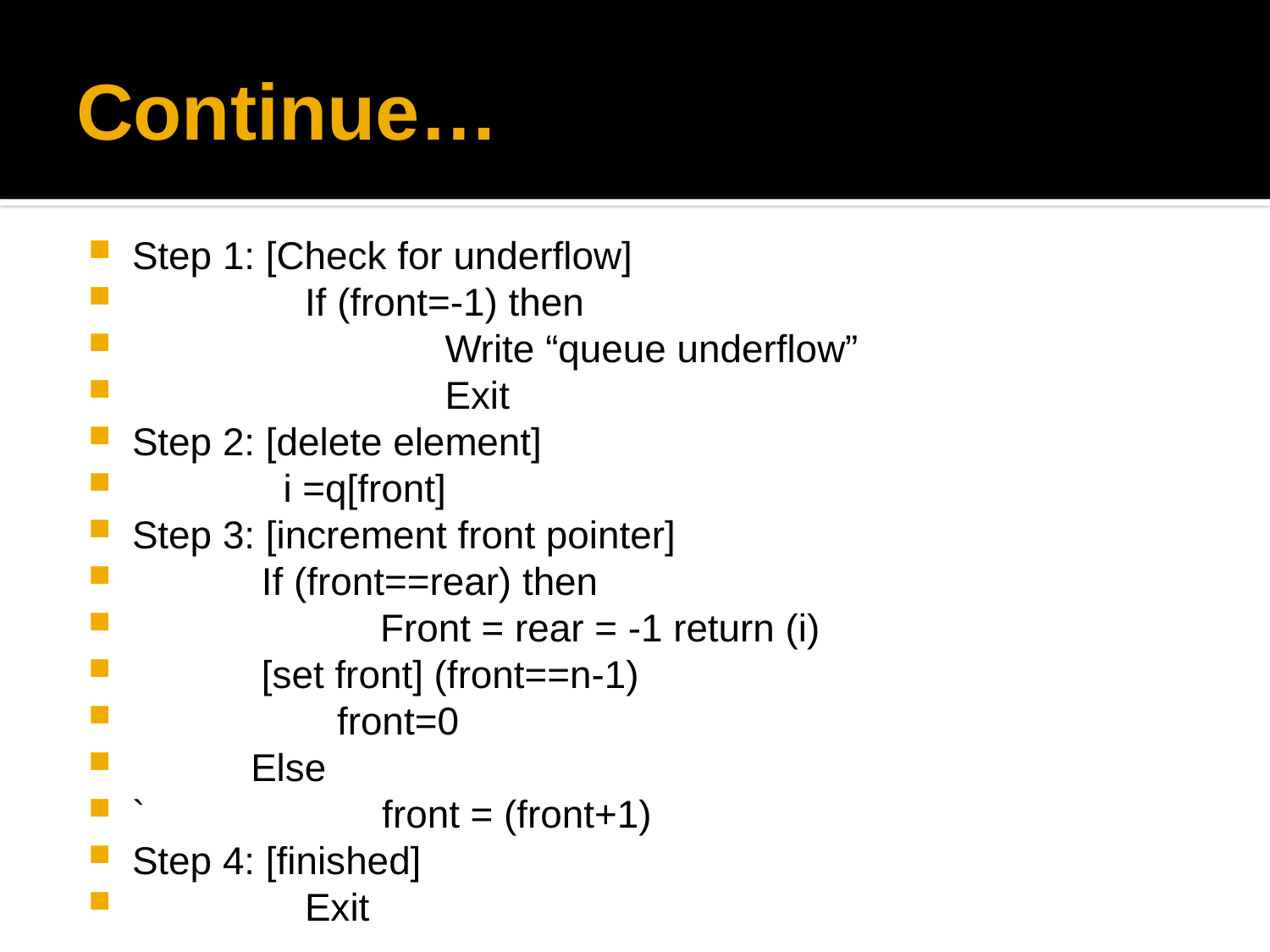

# Continue…
Step 1: [Check for underflow]
                If (front=-1) then
                             Write “queue underflow”
                             Exit
Step 2: [delete element]
              i =q[front]
Step 3: [increment front pointer]
            If (front==rear) then
                       Front = rear = -1 return (i)
            [set front] (front==n-1)
                   front=0
           Else
`                      front = (front+1)
Step 4: [finished]
                Exit